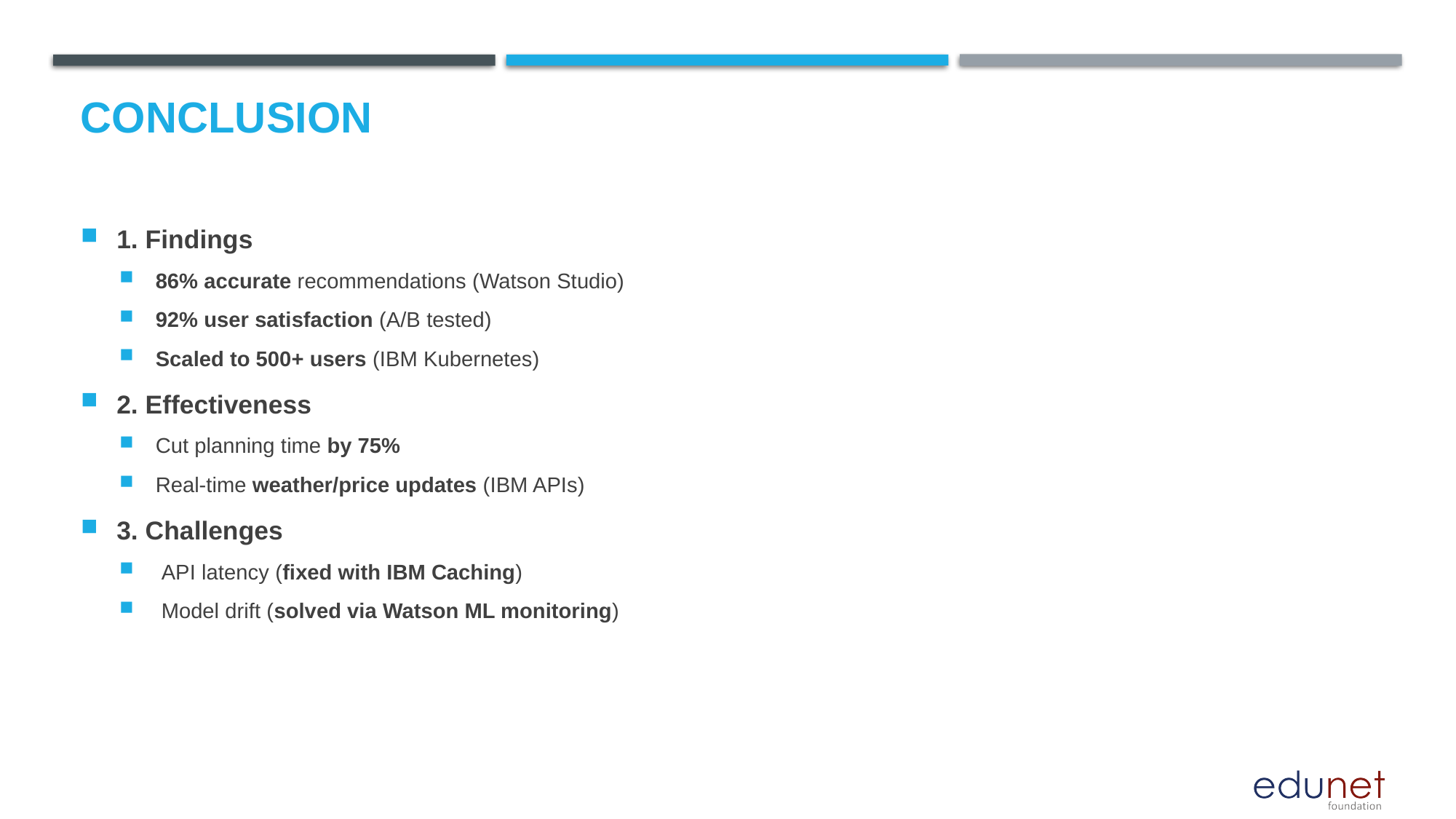

# Conclusion
1. Findings
86% accurate recommendations (Watson Studio)
92% user satisfaction (A/B tested)
Scaled to 500+ users (IBM Kubernetes)
2. Effectiveness
Cut planning time by 75%
Real-time weather/price updates (IBM APIs)
3. Challenges
 API latency (fixed with IBM Caching)
 Model drift (solved via Watson ML monitoring)